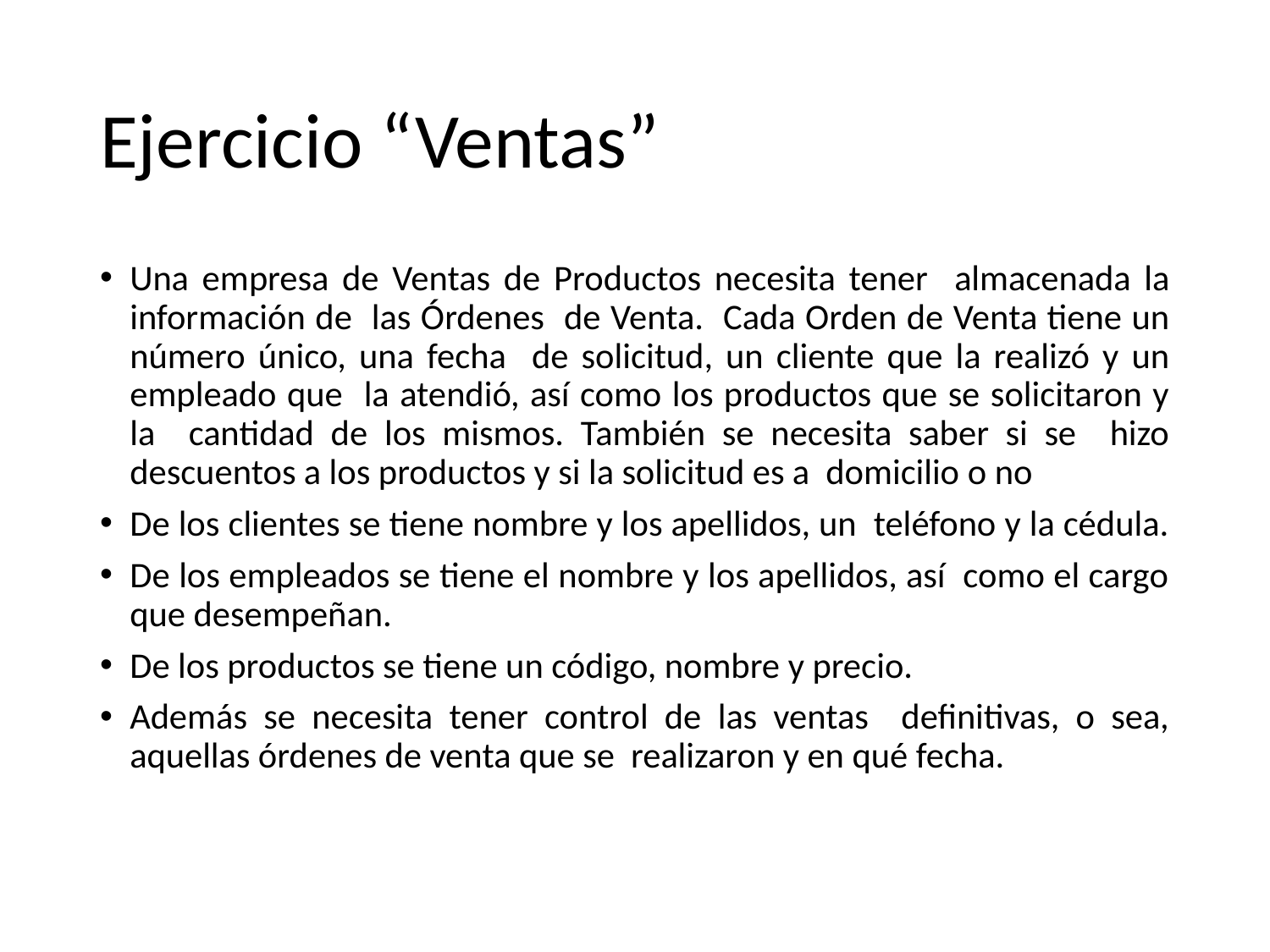

# Ejercicio “Ventas”
Una empresa de Ventas de Productos necesita tener  almacenada la información de  las Órdenes  de Venta.  Cada Orden de Venta tiene un número único, una fecha  de solicitud, un cliente que la realizó y un empleado que  la atendió, así como los productos que se solicitaron y la  cantidad de los mismos. También se necesita saber si se  hizo descuentos a los productos y si la solicitud es a  domicilio o no
De los clientes se tiene nombre y los apellidos, un  teléfono y la cédula.
De los empleados se tiene el nombre y los apellidos, así  como el cargo que desempeñan.
De los productos se tiene un código, nombre y precio.
Además se necesita tener control de las ventas  definitivas, o sea, aquellas órdenes de venta que se  realizaron y en qué fecha.